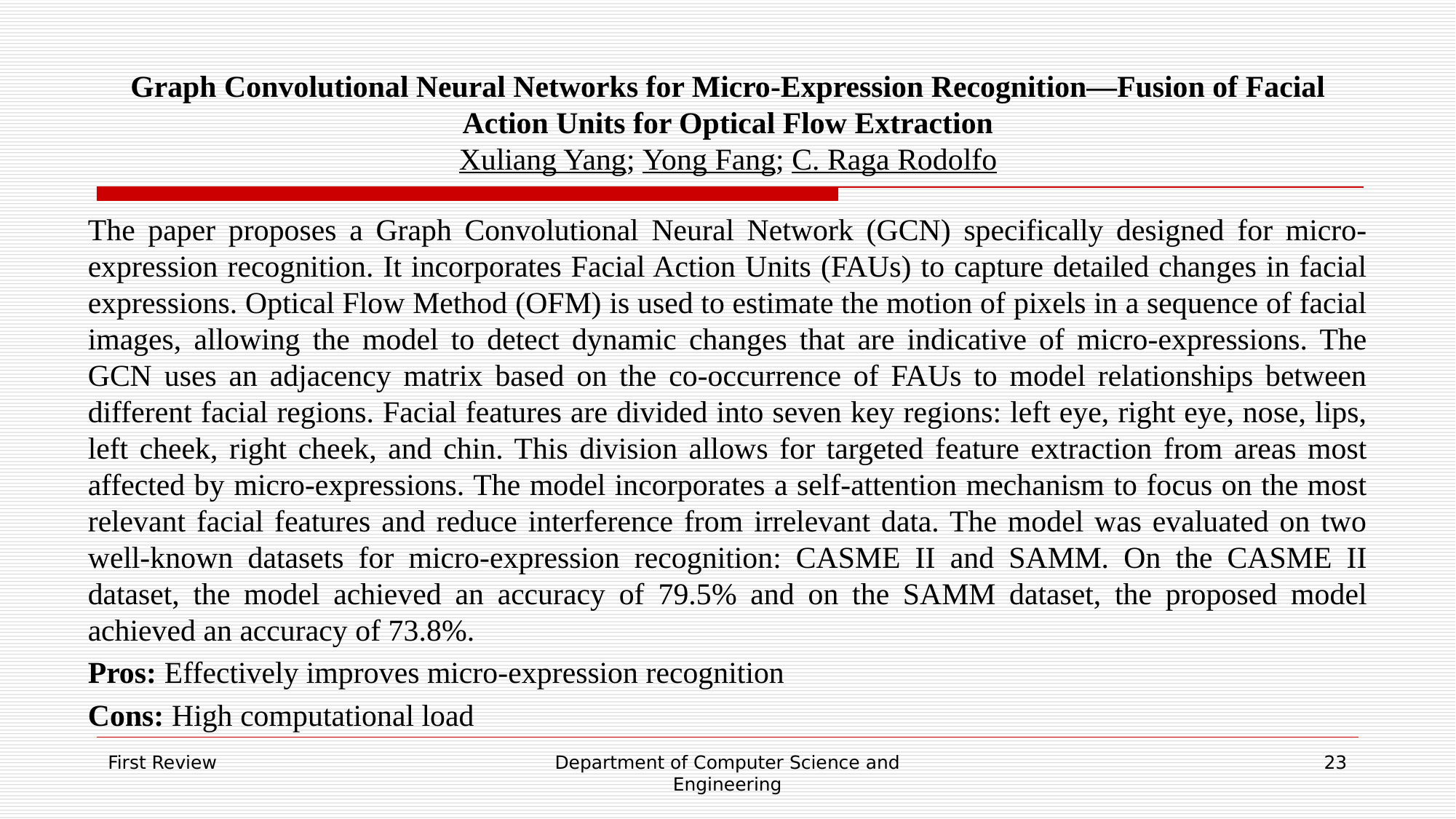

# Graph Convolutional Neural Networks for Micro-Expression Recognition—Fusion of Facial Action Units for Optical Flow Extraction Xuliang Yang; Yong Fang; C. Raga Rodolfo
The paper proposes a Graph Convolutional Neural Network (GCN) specifically designed for micro-expression recognition. It incorporates Facial Action Units (FAUs) to capture detailed changes in facial expressions. Optical Flow Method (OFM) is used to estimate the motion of pixels in a sequence of facial images, allowing the model to detect dynamic changes that are indicative of micro-expressions. The GCN uses an adjacency matrix based on the co-occurrence of FAUs to model relationships between different facial regions. Facial features are divided into seven key regions: left eye, right eye, nose, lips, left cheek, right cheek, and chin. This division allows for targeted feature extraction from areas most affected by micro-expressions. The model incorporates a self-attention mechanism to focus on the most relevant facial features and reduce interference from irrelevant data. The model was evaluated on two well-known datasets for micro-expression recognition: CASME II and SAMM. On the CASME II dataset, the model achieved an accuracy of 79.5% and on the SAMM dataset, the proposed model achieved an accuracy of 73.8%.
Pros: Effectively improves micro-expression recognition
Cons: High computational load

First Review
Department of Computer Science and Engineering
23